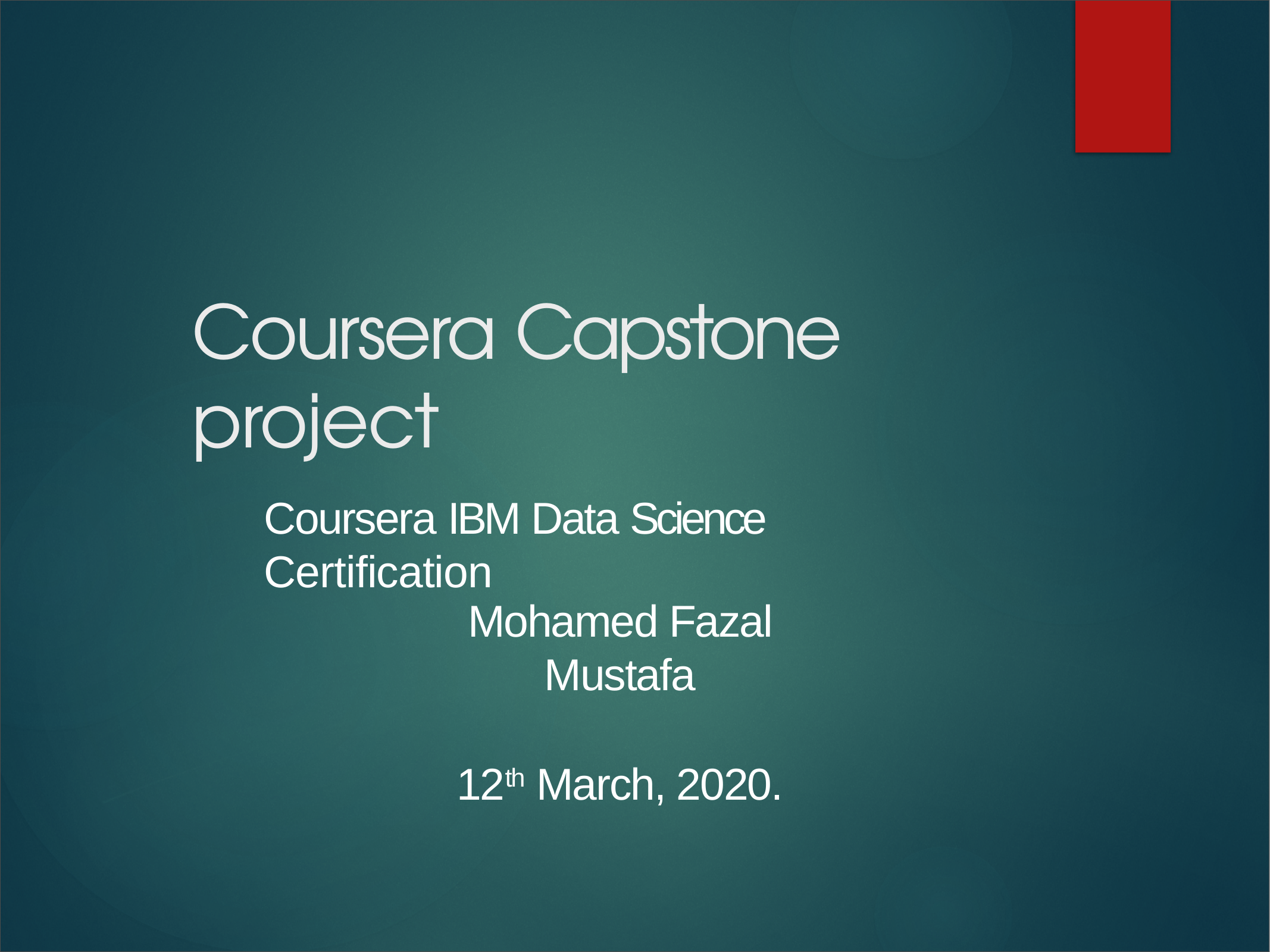

# Coursera Capstone project
Coursera IBM Data Science Certification
Mohamed Fazal Mustafa

12th March, 2020.